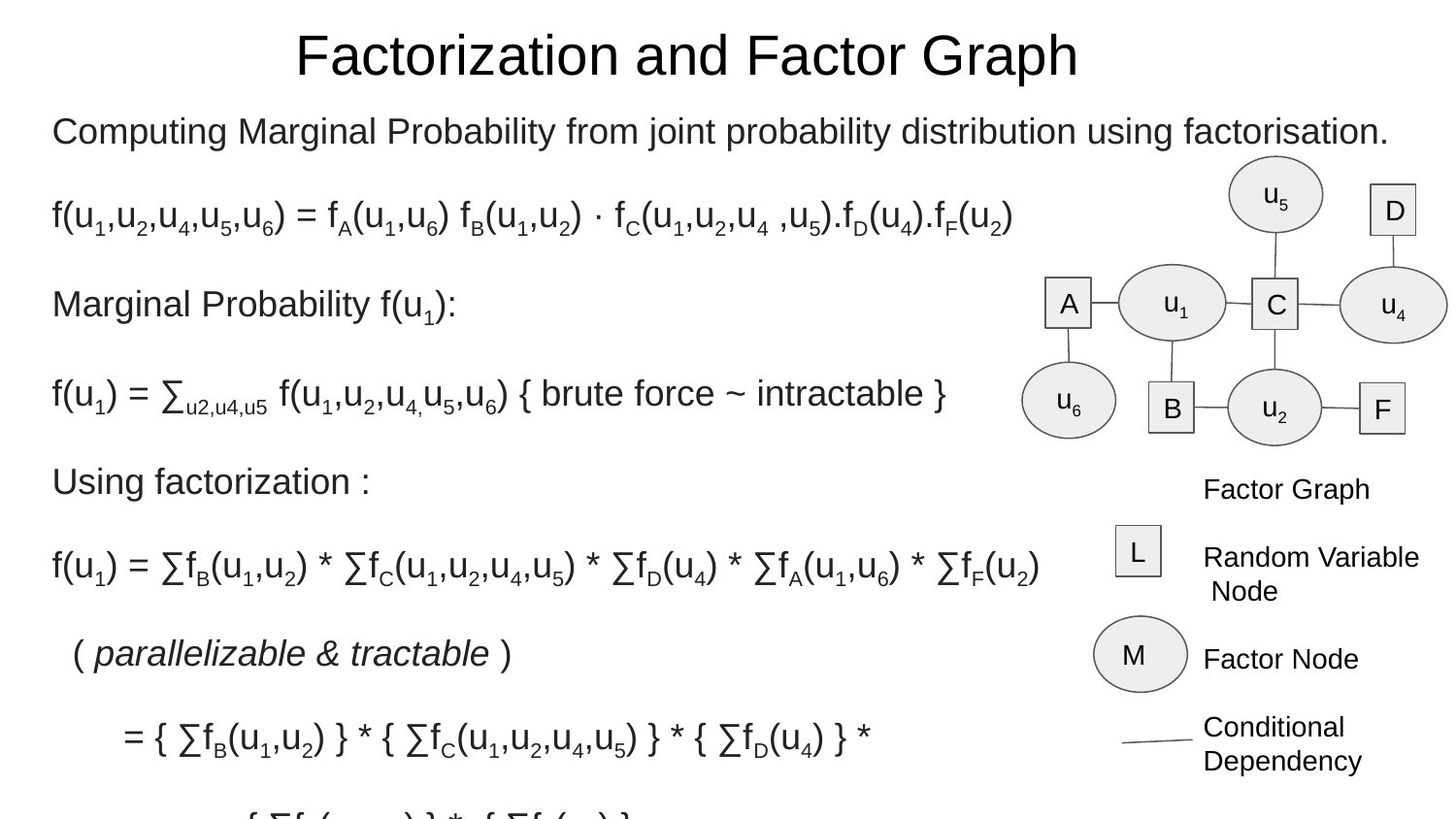

# Factorization and Factor Graph
Computing Marginal Probability from joint probability distribution using factorisation.
f(u1,u2,u4,u5,u6) = fA(u1,u6) fB(u1,u2) · fC(u1,u2,u4 ,u5).fD(u4).fF(u2)
Marginal Probability f(u1):
f(u1) = ∑u2,u4,u5  f(u1,u2,u4,u5,u6) { brute force ~ intractable }
Using factorization :
f(u1) = ∑fB(u1,u2) * ∑fC(u1,u2,u4,u5) * ∑fD(u4) * ∑fA(u1,u6) * ∑fF(u2)
  ( parallelizable & tractable )
       = { ∑fB(u1,u2) } * { ∑fC(u1,u2,u4,u5) } * { ∑fD(u4) } *
                   { ∑fA(u1,u6) } *  { ∑fF(u2) }
u5
D
 u1
u4
A
C
u6
u2
B
F
Factor Graph

Random Variable
 Node

Factor Node

Conditional Dependency

L
M